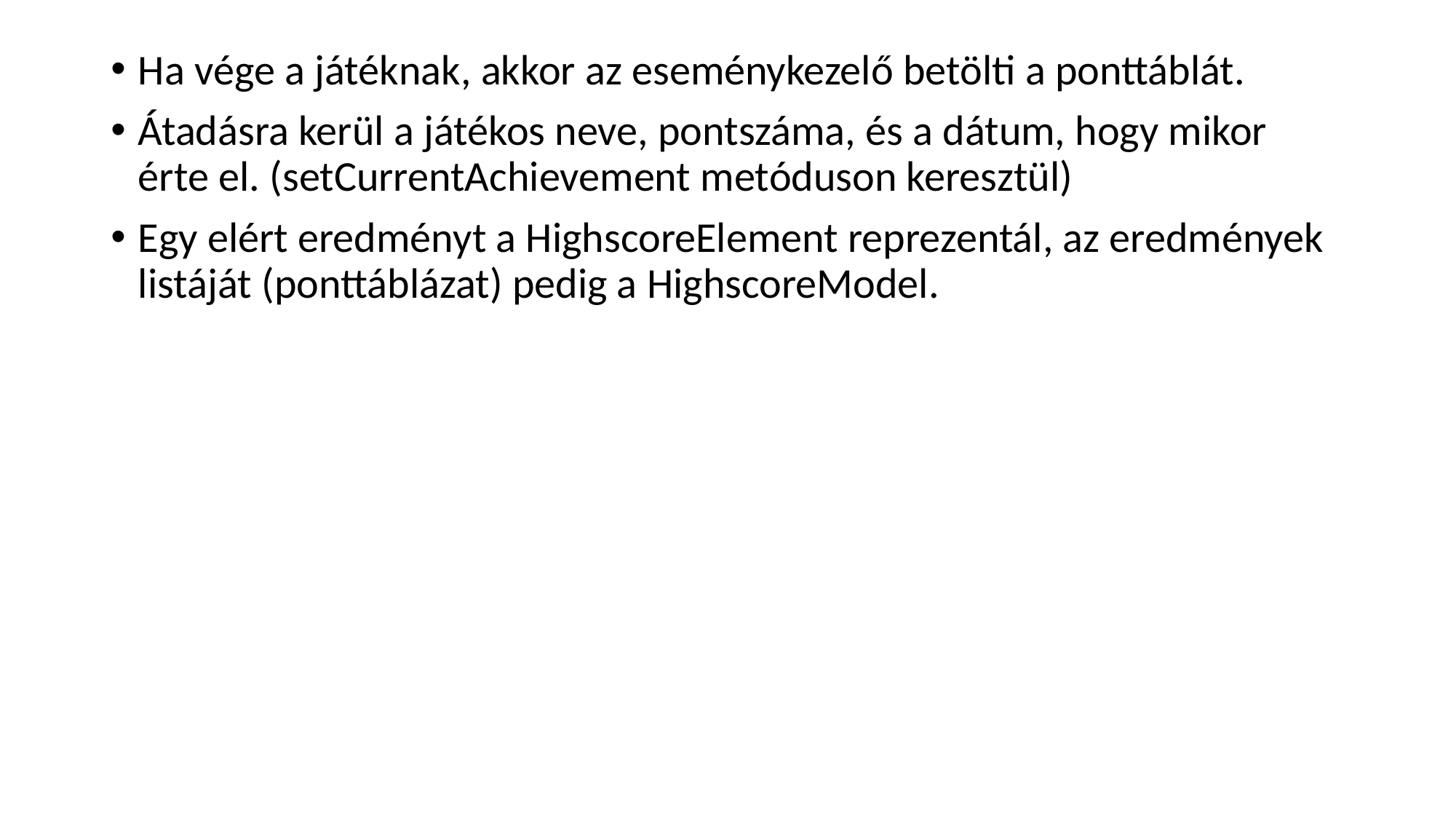

Ha vége a játéknak, akkor az eseménykezelő betölti a ponttáblát.
Átadásra kerül a játékos neve, pontszáma, és a dátum, hogy mikor érte el. (setCurrentAchievement metóduson keresztül)
Egy elért eredményt a HighscoreElement reprezentál, az eredmények listáját (ponttáblázat) pedig a HighscoreModel.